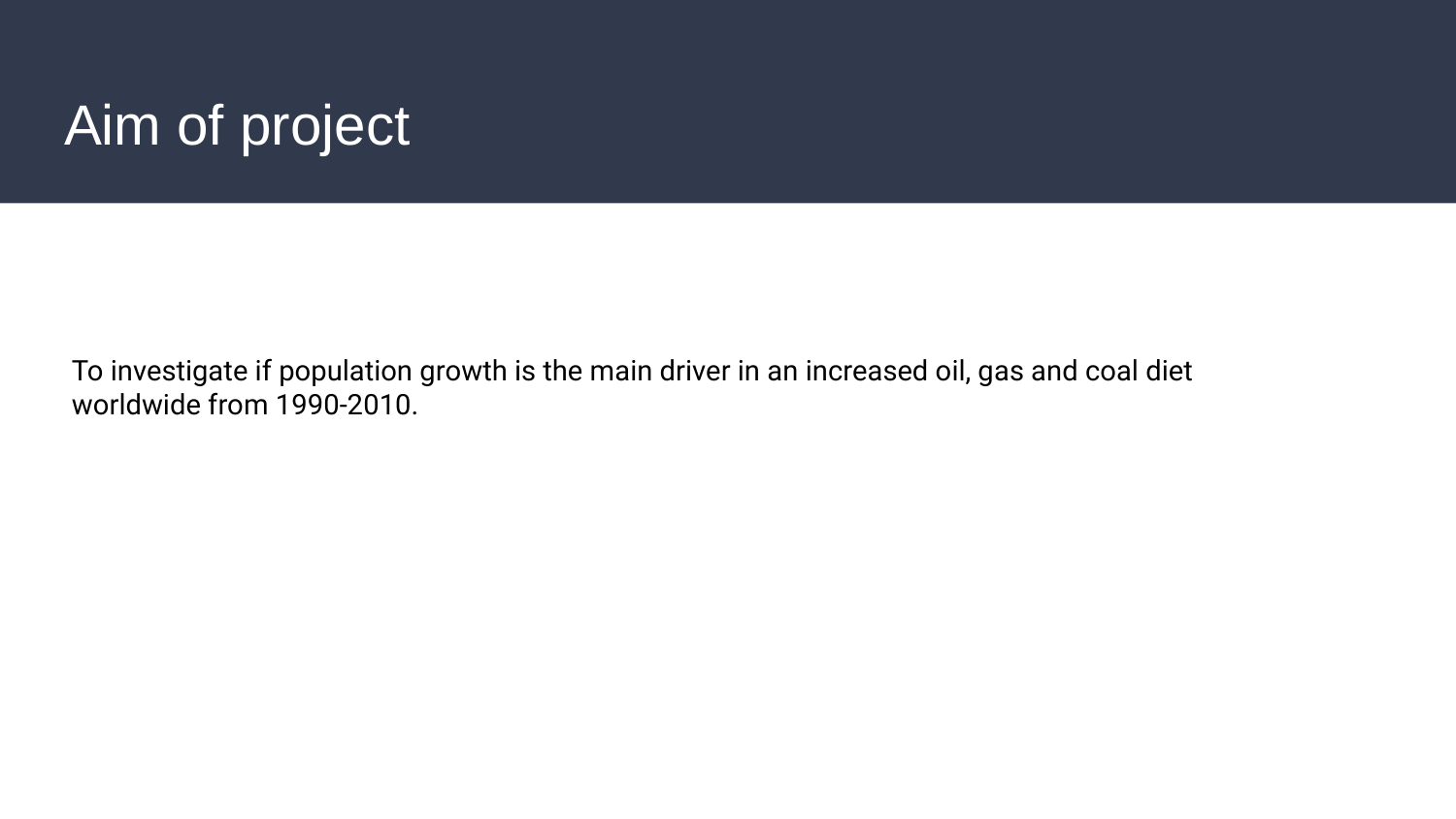

# Aim of project

To investigate if population growth is the main driver in an increased oil, gas and coal diet worldwide from 1990-2010.